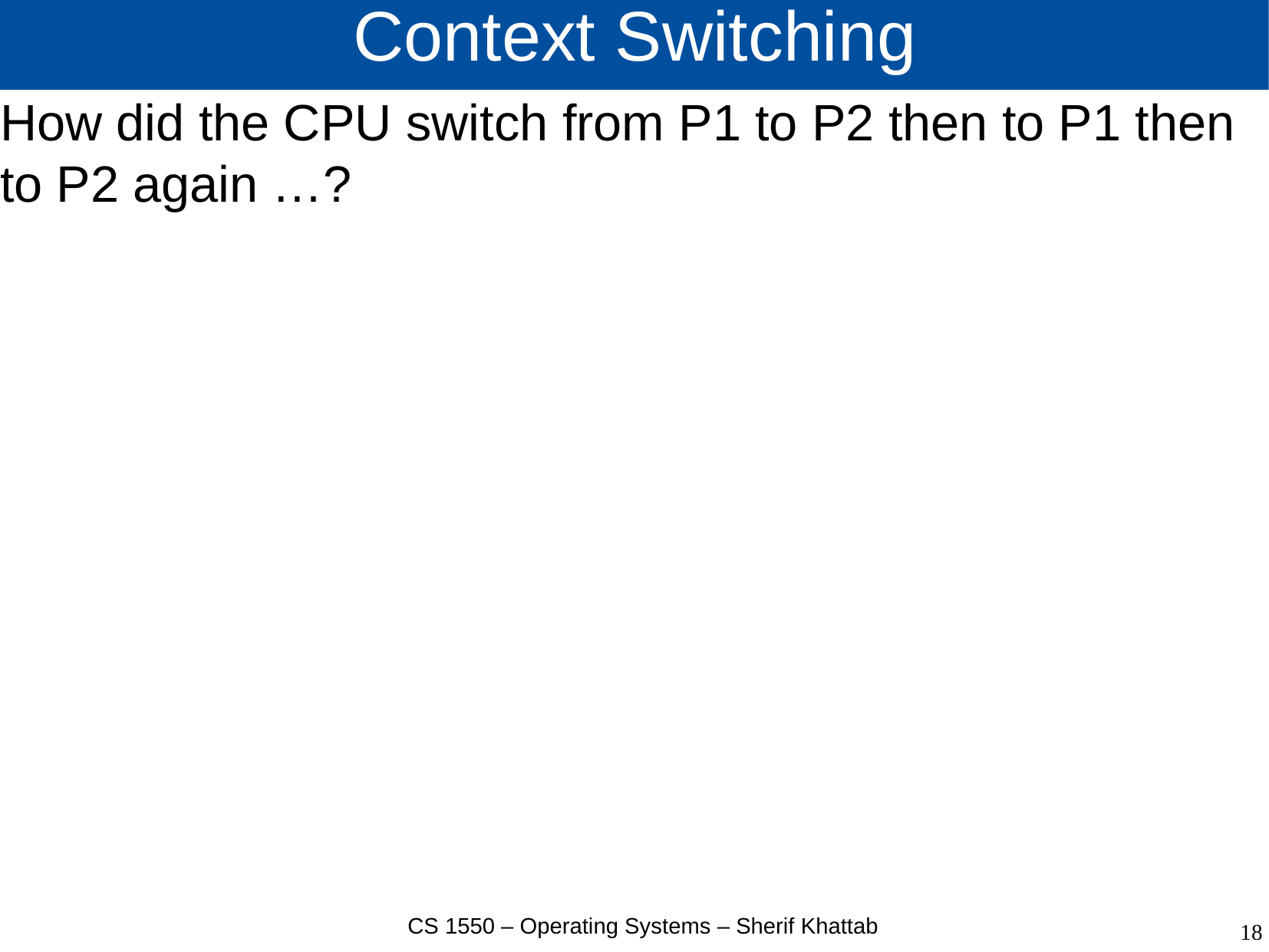

# Context Switching
How did the CPU switch from P1 to P2 then to P1 then to P2 again …?
CS 1550 – Operating Systems – Sherif Khattab
18